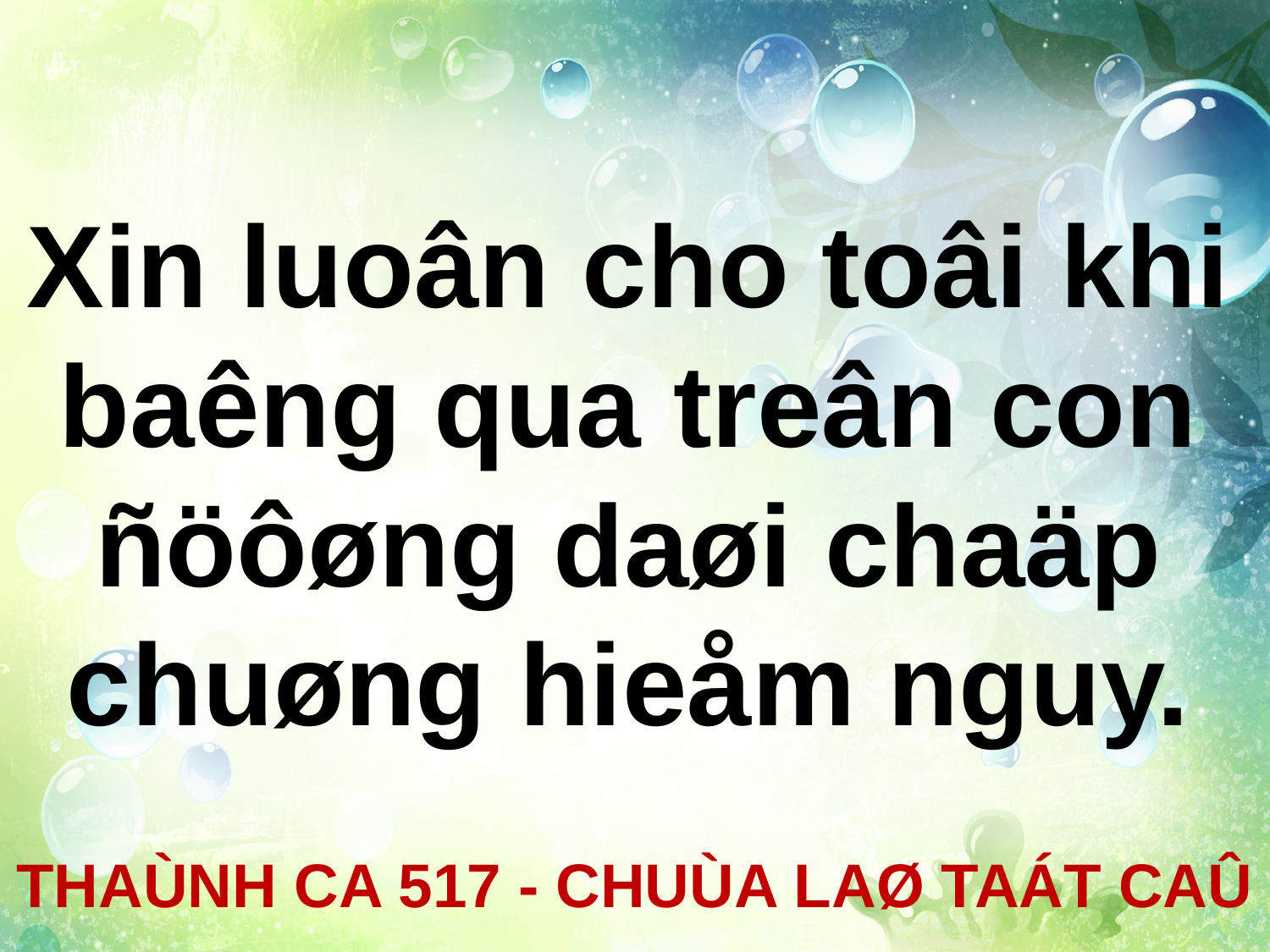

Xin luoân cho toâi khi baêng qua treân con ñöôøng daøi chaäp chuøng hieåm nguy.
THAÙNH CA 517 - CHUÙA LAØ TAÁT CAÛ